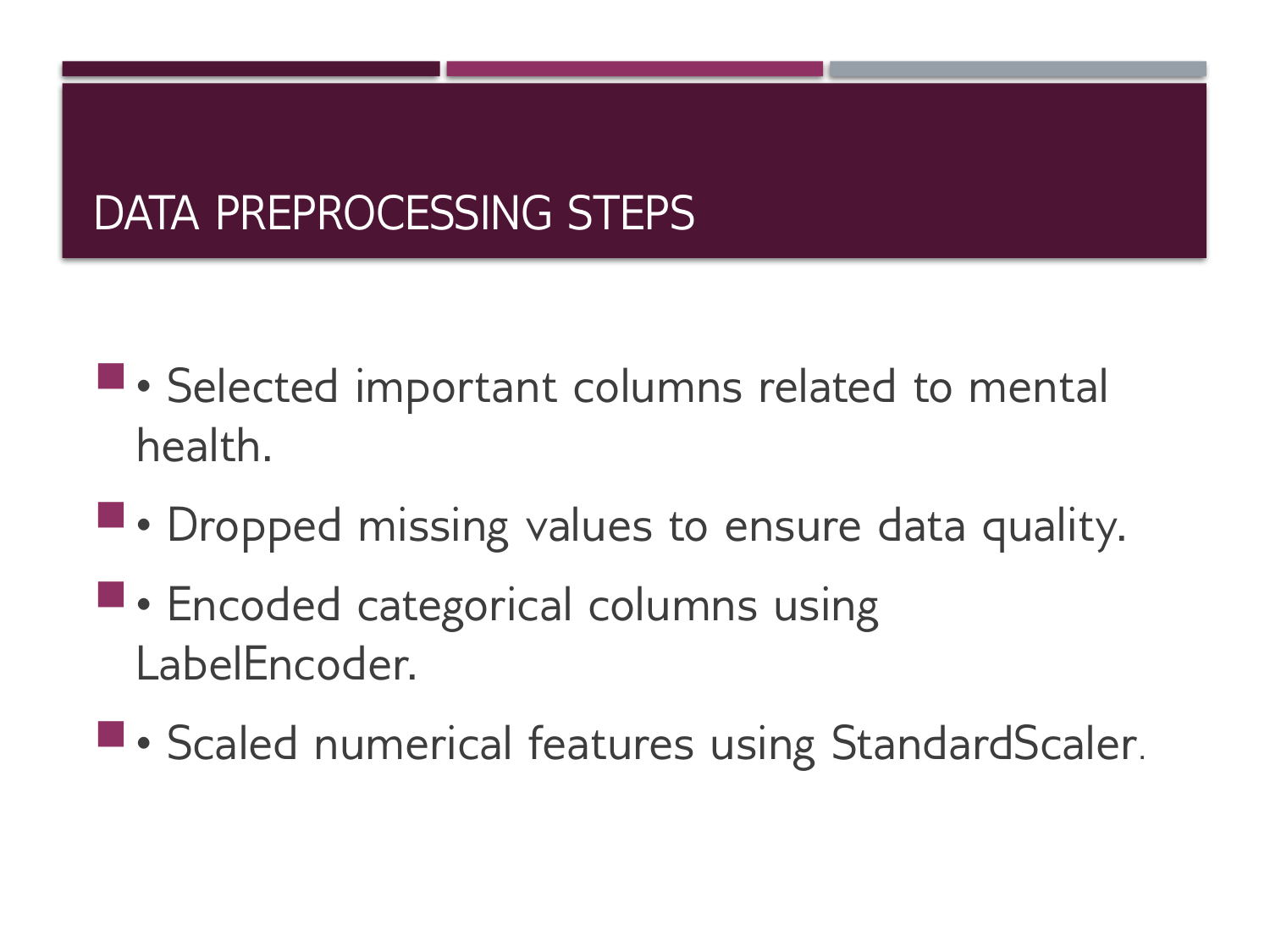

# Data Preprocessing Steps
• Selected important columns related to mental health.
• Dropped missing values to ensure data quality.
• Encoded categorical columns using LabelEncoder.
• Scaled numerical features using StandardScaler.